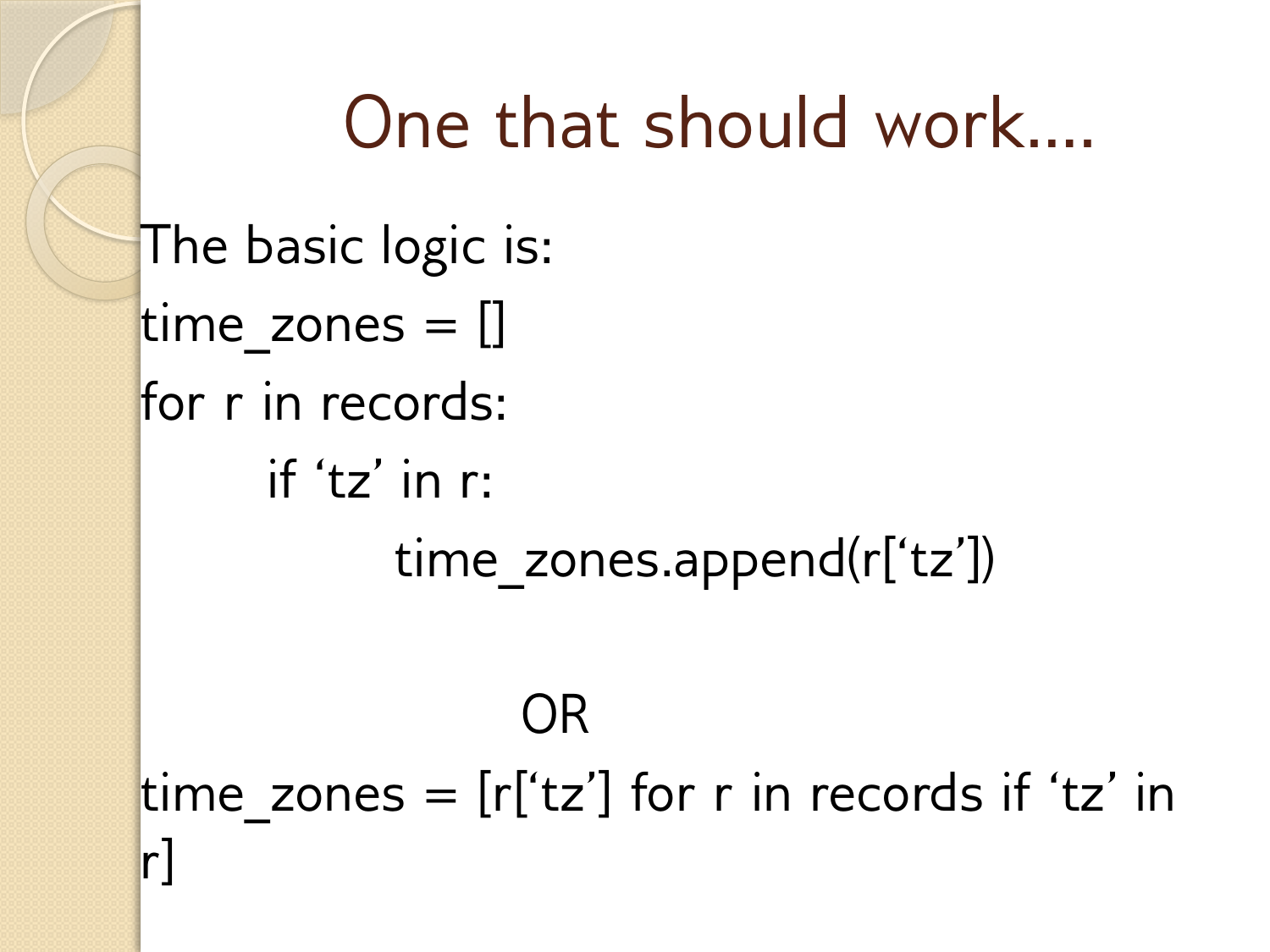

# One that should work….
The basic logic is:
time_zones = []
for r in records:
	if ‘tz’ in r:
		time_zones.append(r[‘tz’])

			OR
time_zones = [r[‘tz’] for r in records if ‘tz’ in r]